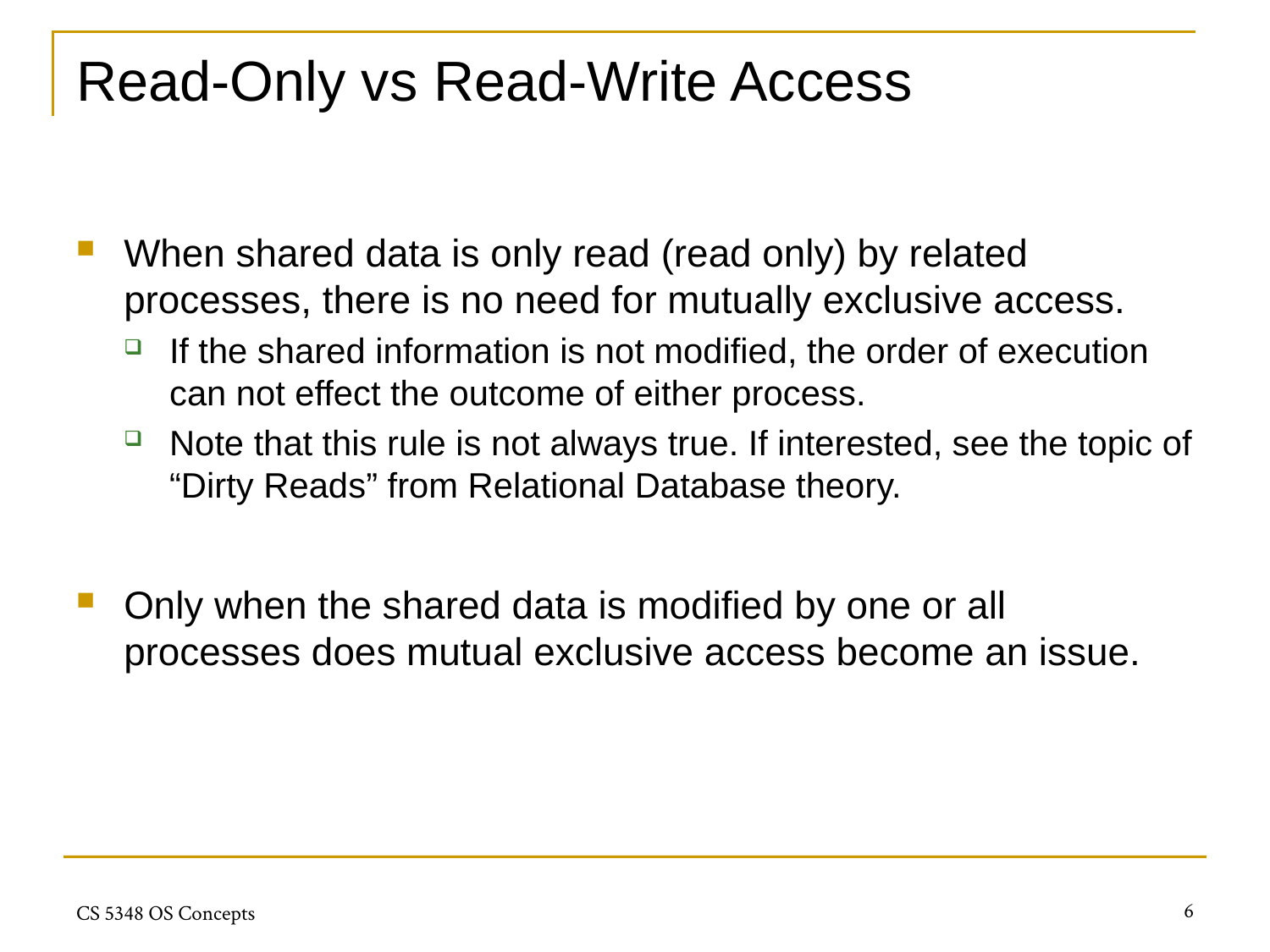

# Read-Only vs Read-Write Access
When shared data is only read (read only) by related processes, there is no need for mutually exclusive access.
If the shared information is not modified, the order of execution can not effect the outcome of either process.
Note that this rule is not always true. If interested, see the topic of “Dirty Reads” from Relational Database theory.

Only when the shared data is modified by one or all processes does mutual exclusive access become an issue.
6
CS 5348 OS Concepts